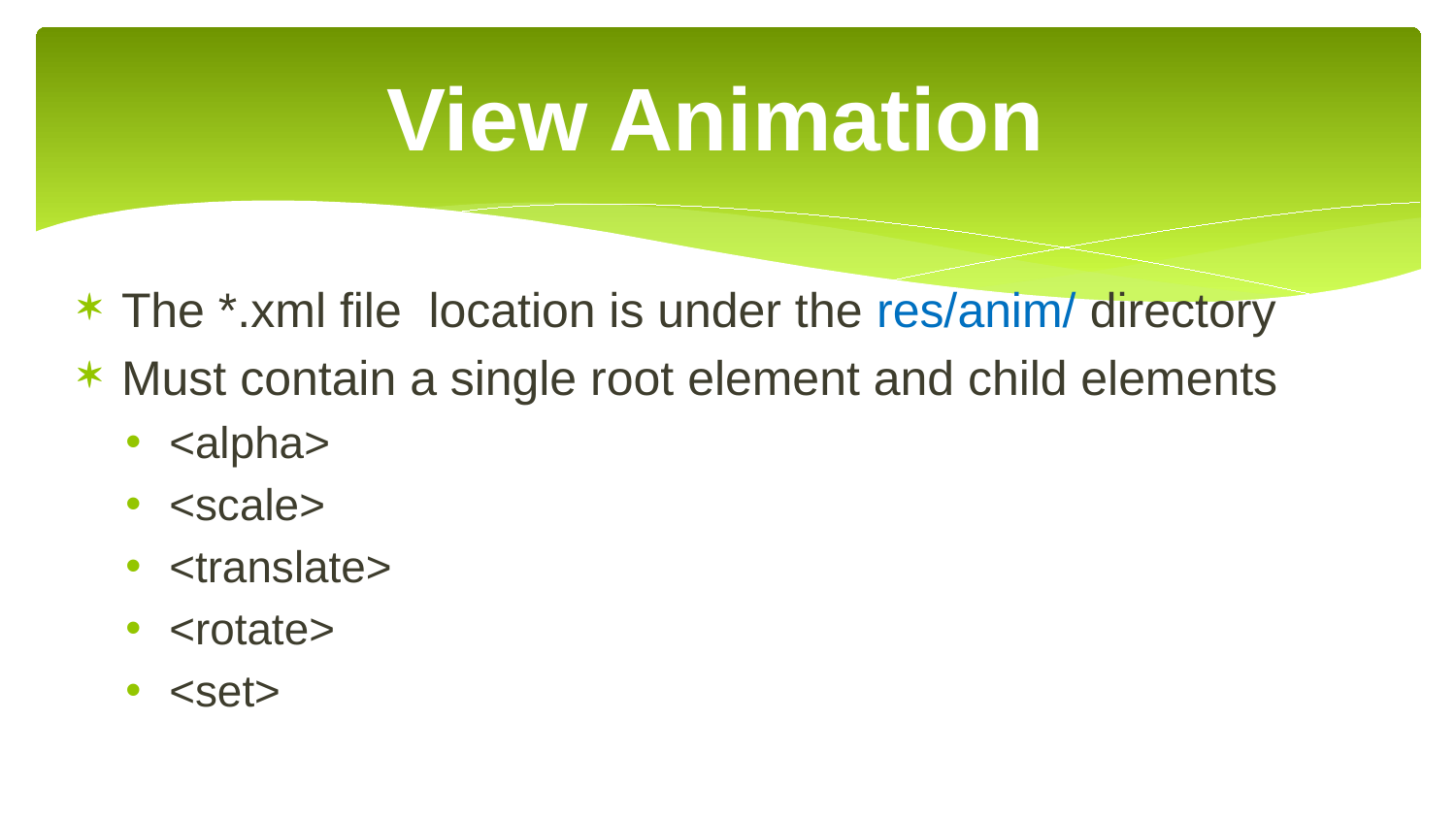

# View Animation
The *.xml file  location is under the res/anim/ directory
Must contain a single root element and child elements
<alpha>
<scale>
<translate>
<rotate>
<set>